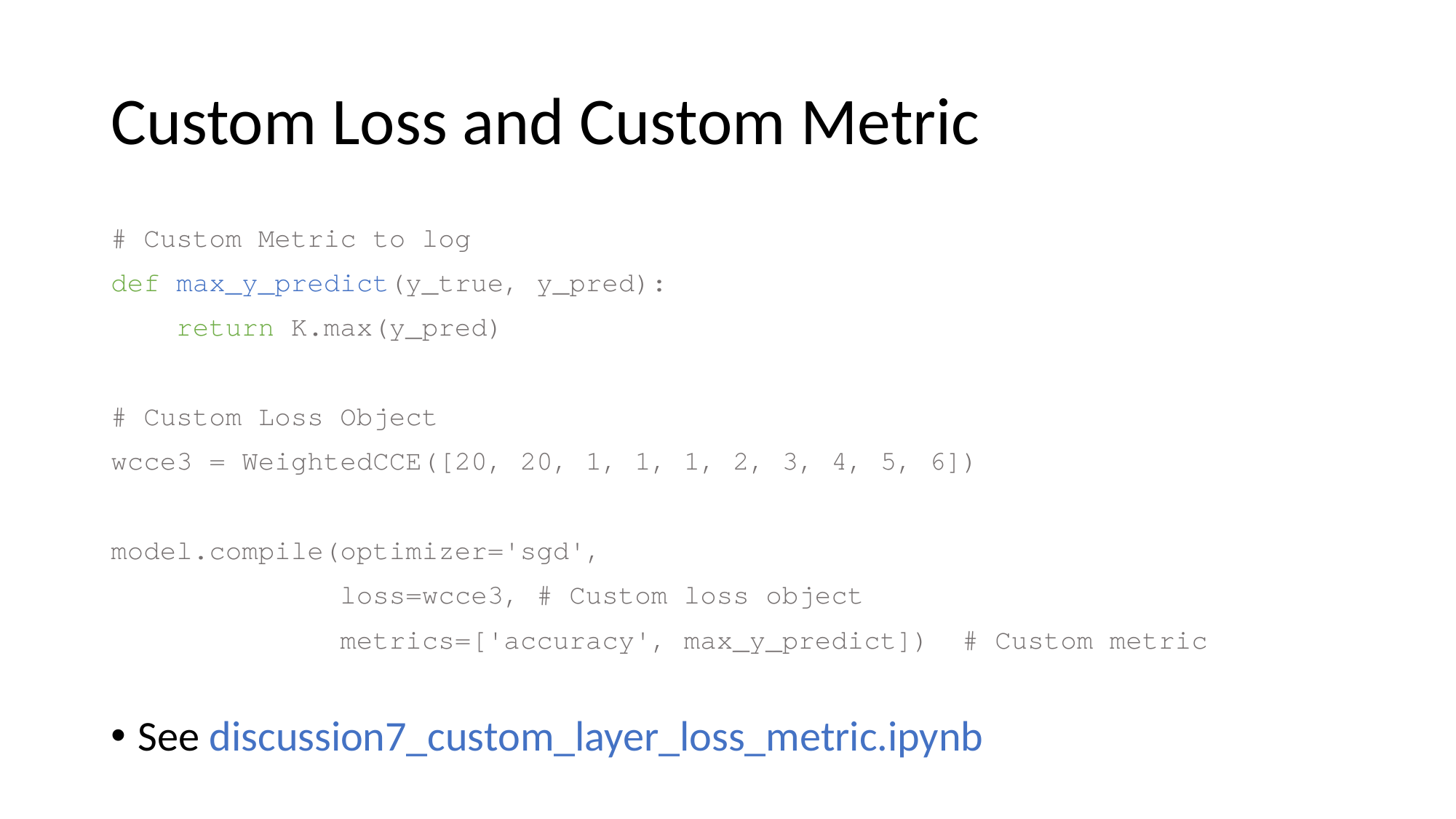

# Custom Loss and Custom Metric
# Custom Metric to log
def max_y_predict(y_true, y_pred):
    return K.max(y_pred)

# Custom Loss Object
wcce3 = WeightedCCE([20, 20, 1, 1, 1, 2, 3, 4, 5, 6])

model.compile(optimizer='sgd',
              loss=wcce3, # Custom loss object
              metrics=['accuracy', max_y_predict])  # Custom metric

See discussion7_custom_layer_loss_metric.ipynb